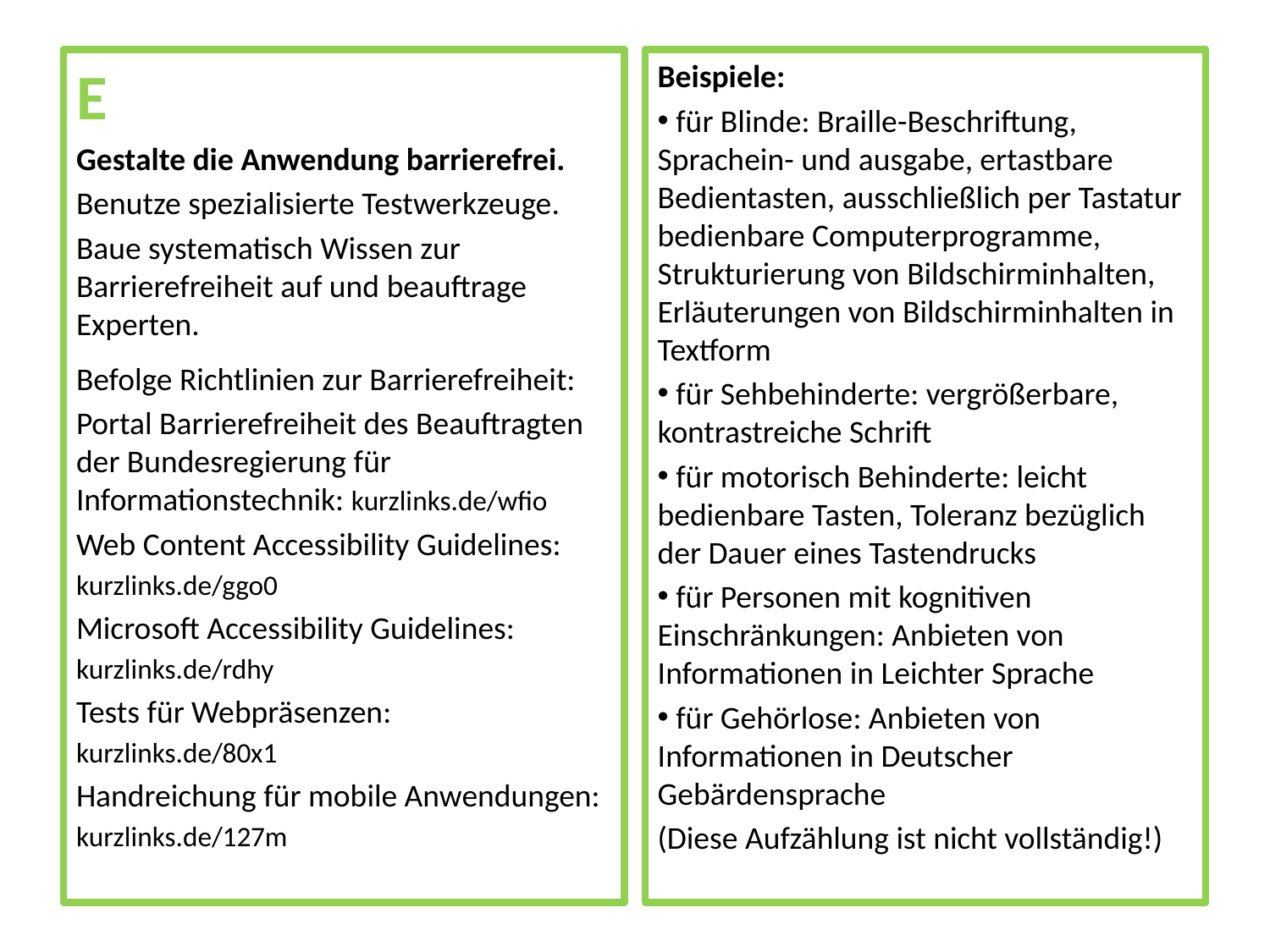

E
Gestalte die Anwendung barrierefrei.
Benutze spezialisierte Testwerkzeuge.
Baue systematisch Wissen zur Barrierefreiheit auf und beauftrage Experten.
Befolge Richtlinien zur Barrierefreiheit:
Portal Barrierefreiheit des Beauftragten der Bundesregierung für Informationstechnik: kurzlinks.de/wfio
Web Content Accessibility Guidelines:
kurzlinks.de/ggo0
Microsoft Accessibility Guidelines:
kurzlinks.de/rdhy
Tests für Webpräsenzen:
kurzlinks.de/80x1
Handreichung für mobile Anwendungen:
kurzlinks.de/127m

Beispiele:
 für Blinde: Braille-Beschriftung, Sprachein- und ausgabe, ertastbare Bedientasten, ausschließlich per Tastatur bedienbare Computerprogramme, Strukturierung von Bildschirminhalten, Erläuterungen von Bildschirminhalten in Textform
 für Sehbehinderte: vergrößerbare, kontrastreiche Schrift
 für motorisch Behinderte: leicht bedienbare Tasten, Toleranz bezüglich der Dauer eines Tastendrucks
 für Personen mit kognitiven Einschränkungen: Anbieten von Informationen in Leichter Sprache
 für Gehörlose: Anbieten von Informationen in Deutscher Gebärdensprache
(Diese Aufzählung ist nicht vollständig!)